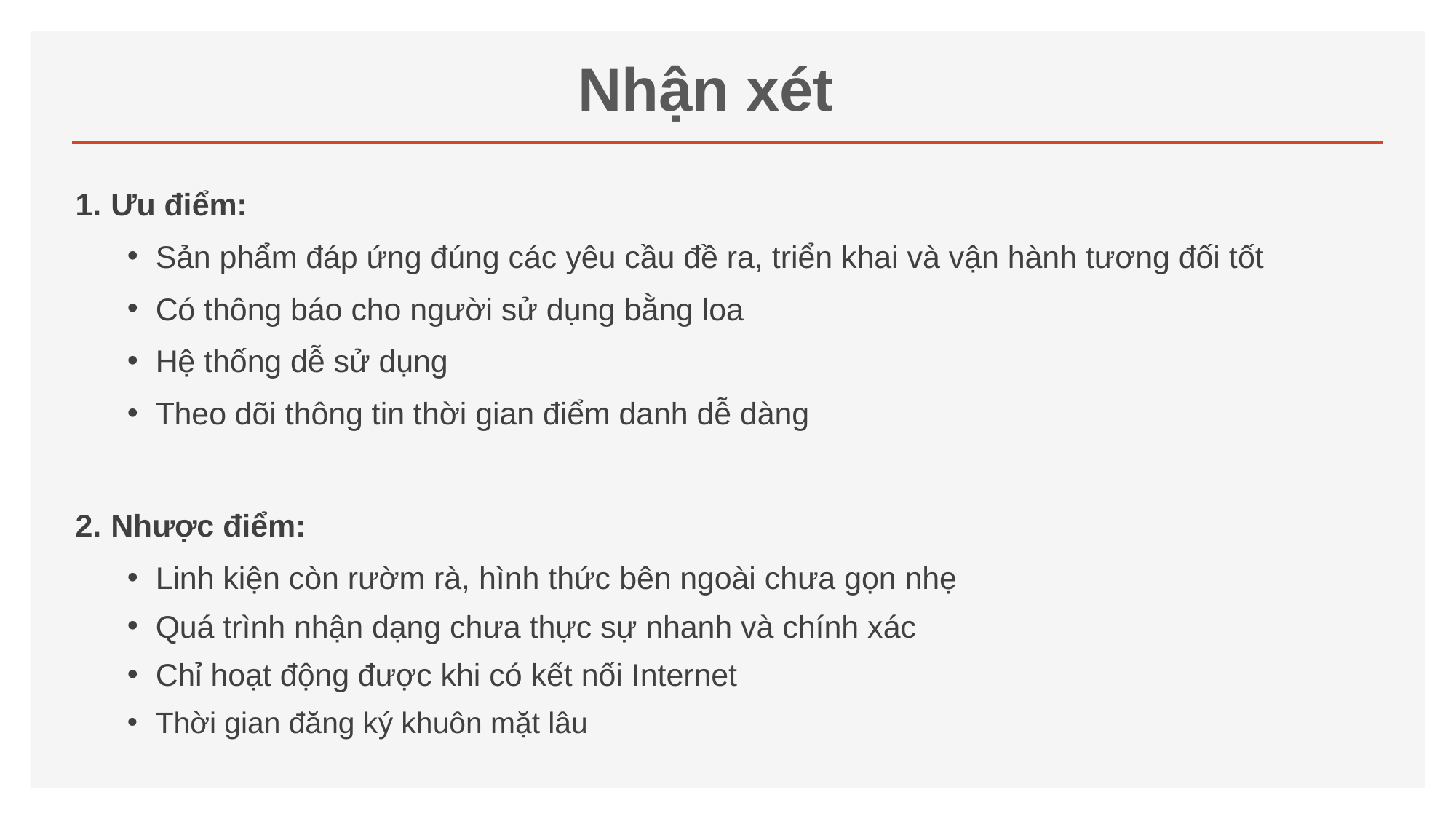

# Nhận xét
 Ưu điểm:
Sản phẩm đáp ứng đúng các yêu cầu đề ra, triển khai và vận hành tương đối tốt
Có thông báo cho người sử dụng bằng loa
Hệ thống dễ sử dụng
Theo dõi thông tin thời gian điểm danh dễ dàng

 Nhược điểm:
Linh kiện còn rườm rà, hình thức bên ngoài chưa gọn nhẹ
Quá trình nhận dạng chưa thực sự nhanh và chính xác
Chỉ hoạt động được khi có kết nối Internet
Thời gian đăng ký khuôn mặt lâu